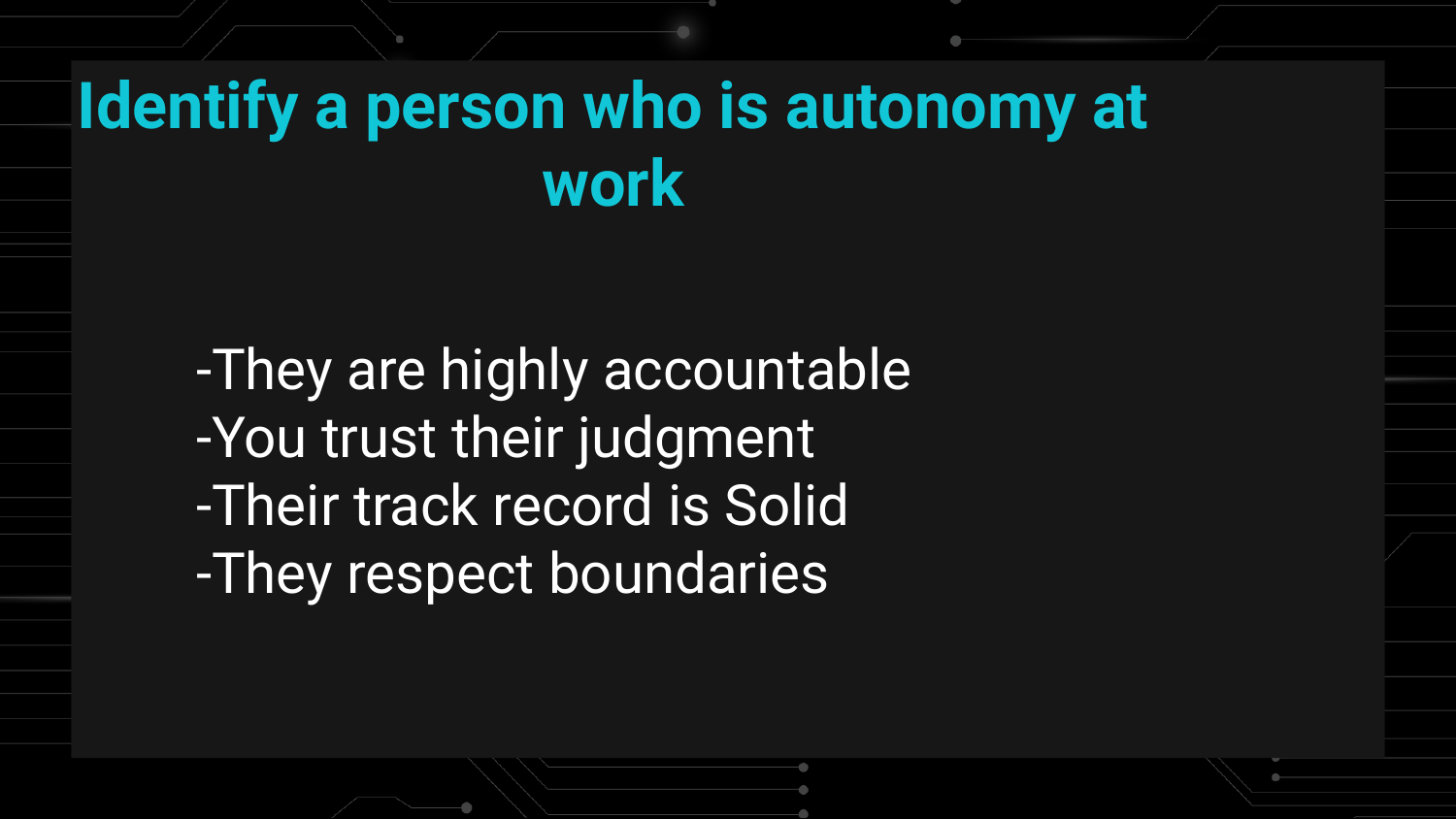

# Identify a person who is autonomy at work
-They are highly accountable
-You trust their judgment
-Their track record is Solid
-They respect boundaries